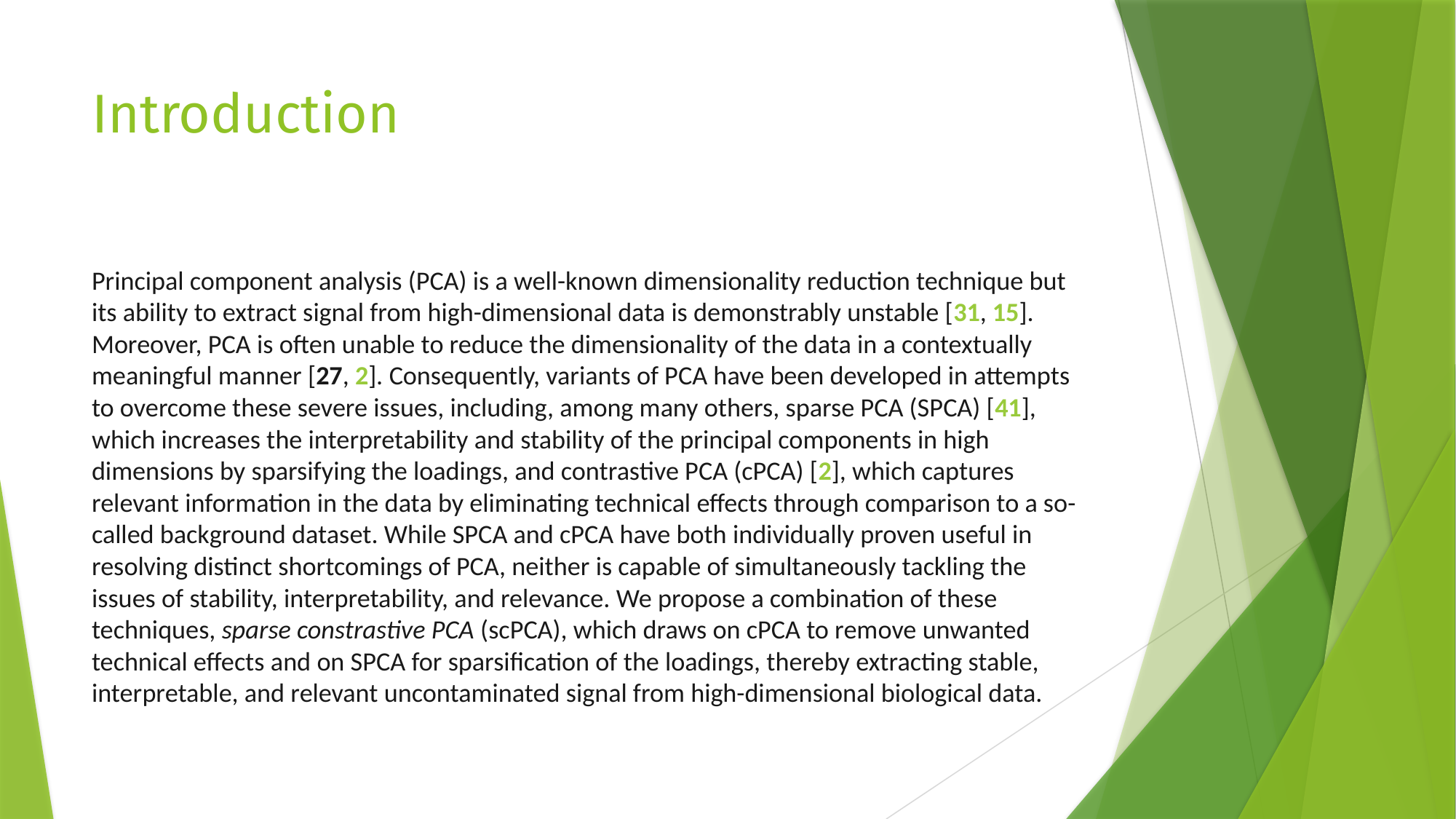

# Introduction
Principal component analysis (PCA) is a well-known dimensionality reduction technique but its ability to extract signal from high-dimensional data is demonstrably unstable [31, 15]. Moreover, PCA is often unable to reduce the dimensionality of the data in a contextually meaningful manner [27, 2]. Consequently, variants of PCA have been developed in attempts to overcome these severe issues, including, among many others, sparse PCA (SPCA) [41], which increases the interpretability and stability of the principal components in high dimensions by sparsifying the loadings, and contrastive PCA (cPCA) [2], which captures relevant information in the data by eliminating technical effects through comparison to a so-called background dataset. While SPCA and cPCA have both individually proven useful in resolving distinct shortcomings of PCA, neither is capable of simultaneously tackling the issues of stability, interpretability, and relevance. We propose a combination of these techniques, sparse constrastive PCA (scPCA), which draws on cPCA to remove unwanted technical effects and on SPCA for sparsification of the loadings, thereby extracting stable, interpretable, and relevant uncontaminated signal from high-dimensional biological data.